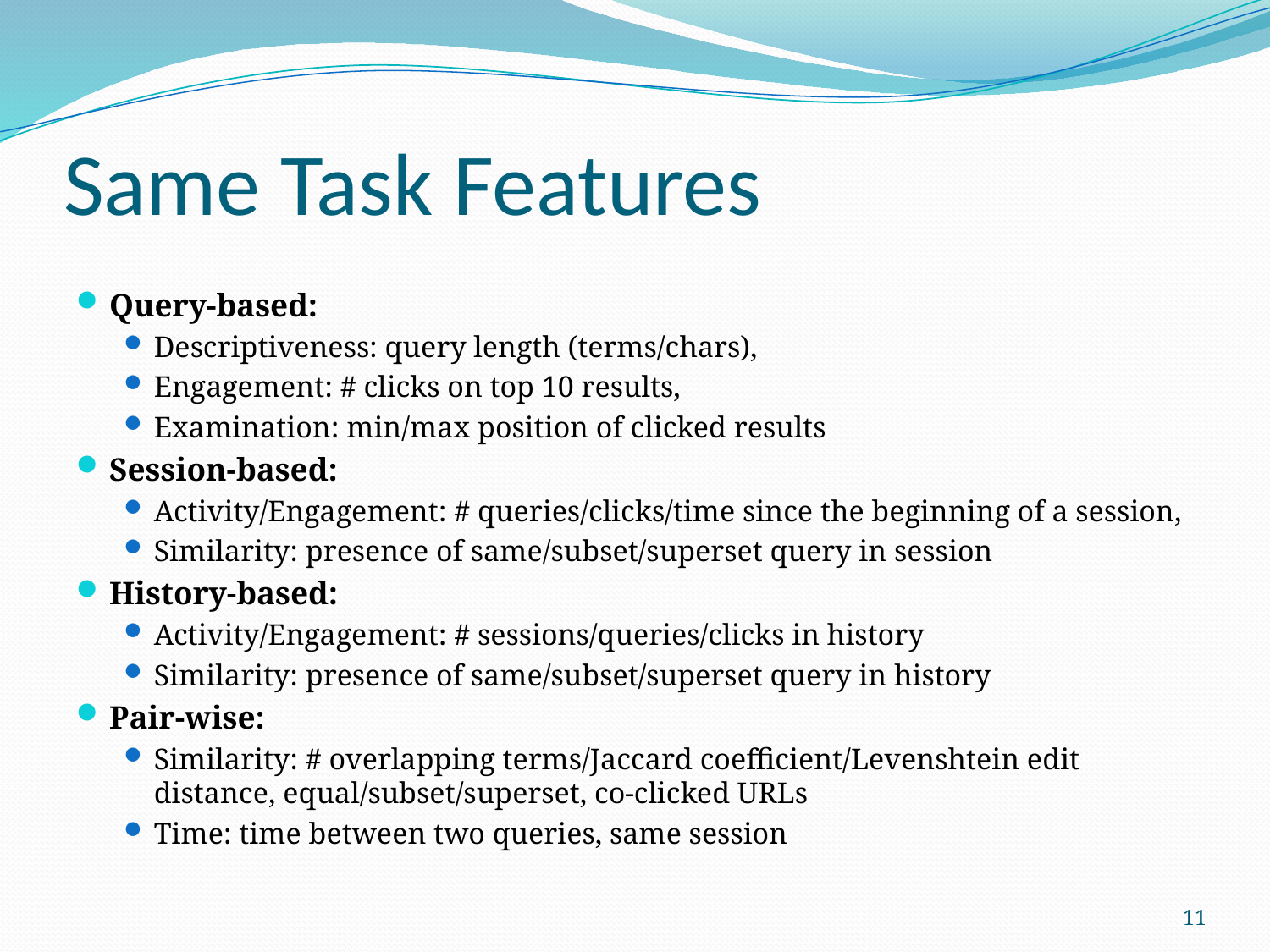

# Same Task Features
Query-based:
Descriptiveness: query length (terms/chars),
Engagement: # clicks on top 10 results,
Examination: min/max position of clicked results
Session-based:
Activity/Engagement: # queries/clicks/time since the beginning of a session,
Similarity: presence of same/subset/superset query in session
History-based:
Activity/Engagement: # sessions/queries/clicks in history
Similarity: presence of same/subset/superset query in history
Pair-wise:
Similarity: # overlapping terms/Jaccard coefficient/Levenshtein edit distance, equal/subset/superset, co-clicked URLs
Time: time between two queries, same session
11